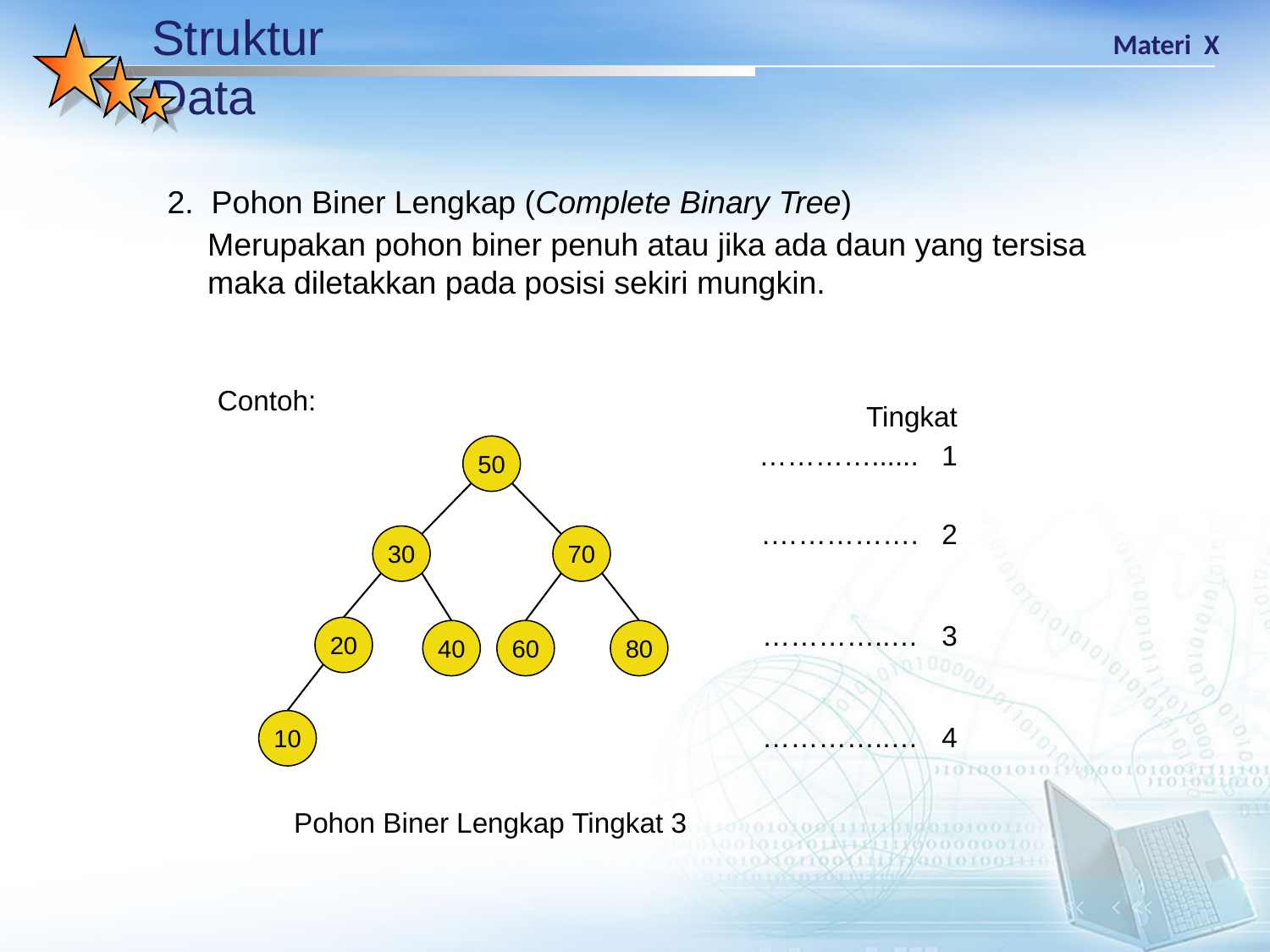

2.  Pohon Biner Lengkap (Complete Binary Tree)
Merupakan pohon biner penuh atau jika ada daun yang tersisa maka diletakkan pada posisi sekiri mungkin.
Contoh:
Tingkat
…………......   1

.…………….   2

…………..…   3

…………..…   4

50
30
70
20
40
60
80
10
Pohon Biner Lengkap Tingkat 3